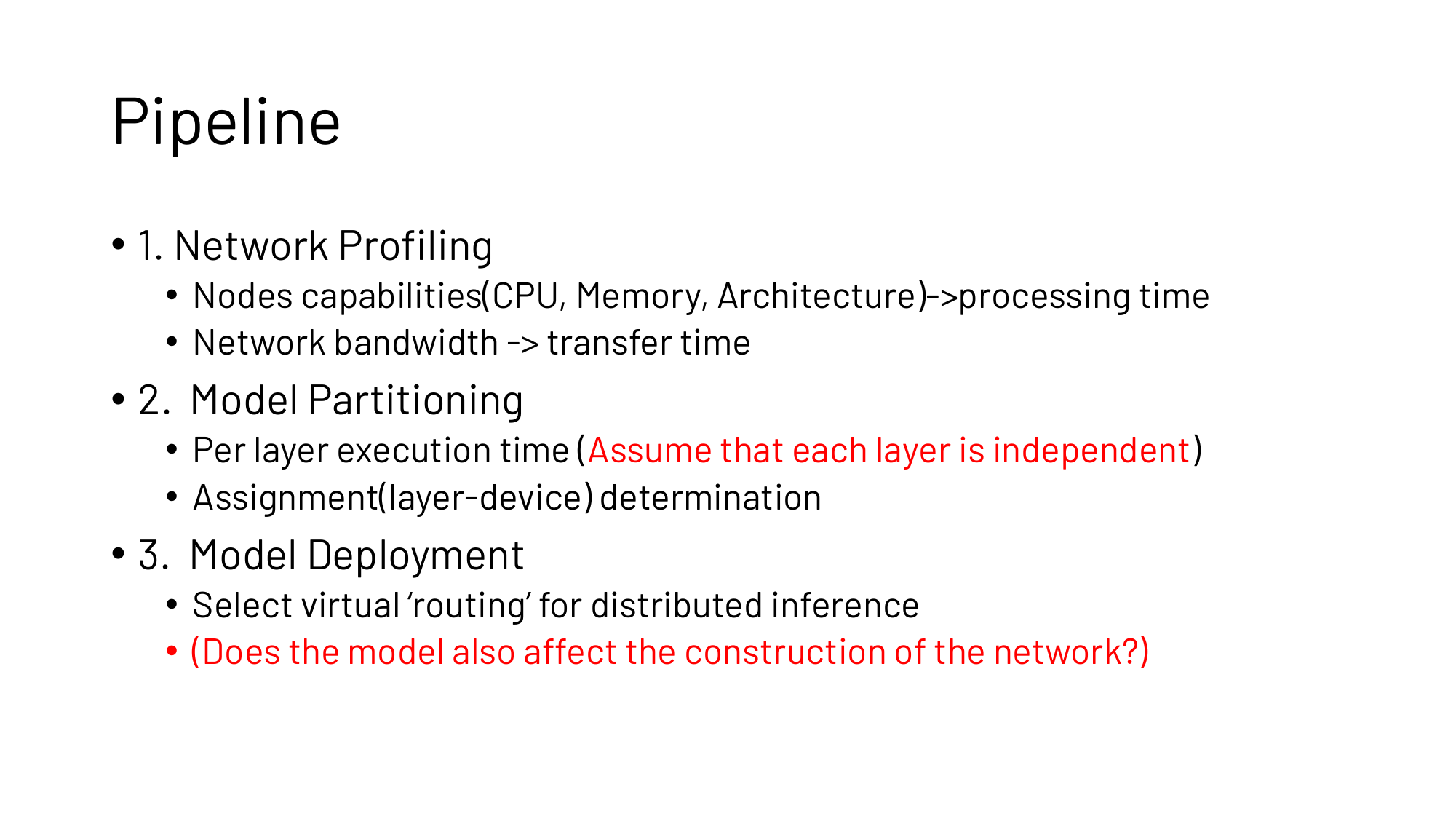

# Pipeline
1. Network Profiling
Nodes capabilities(CPU, Memory, Architecture)->processing time
Network bandwidth -> transfer time
2.  Model Partitioning
Per layer execution time (Assume that each layer is independent)
Assignment(layer-device) determination
3.  Model Deployment
Select virtual ‘routing’ for distributed inference
(Does the model also affect the construction of the network?)